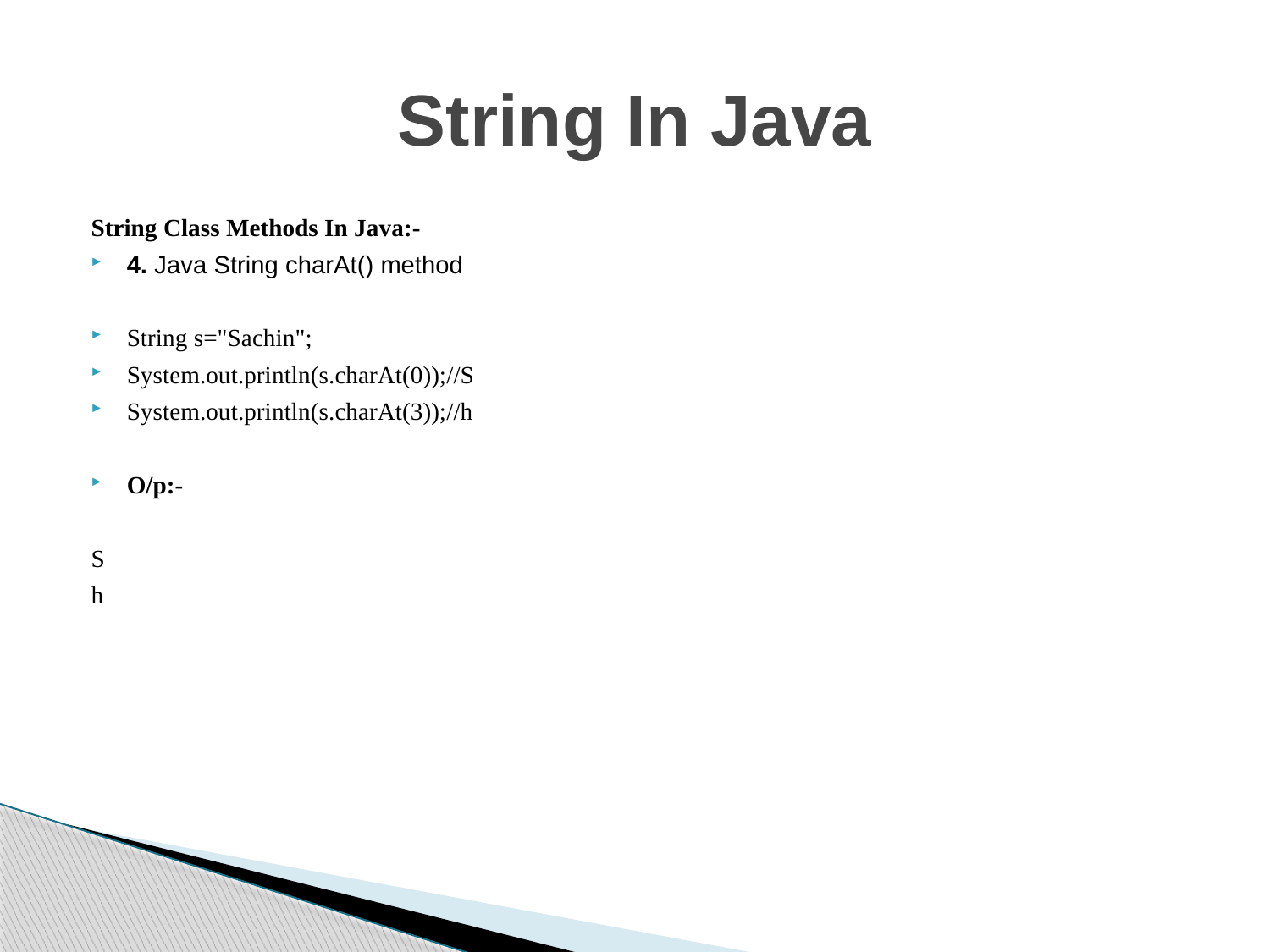

# String In Java
String Class Methods In Java:-
4. Java String charAt() method

String s="Sachin";
System.out.println(s.charAt(0));//S
System.out.println(s.charAt(3));//h

O/p:-

S
h